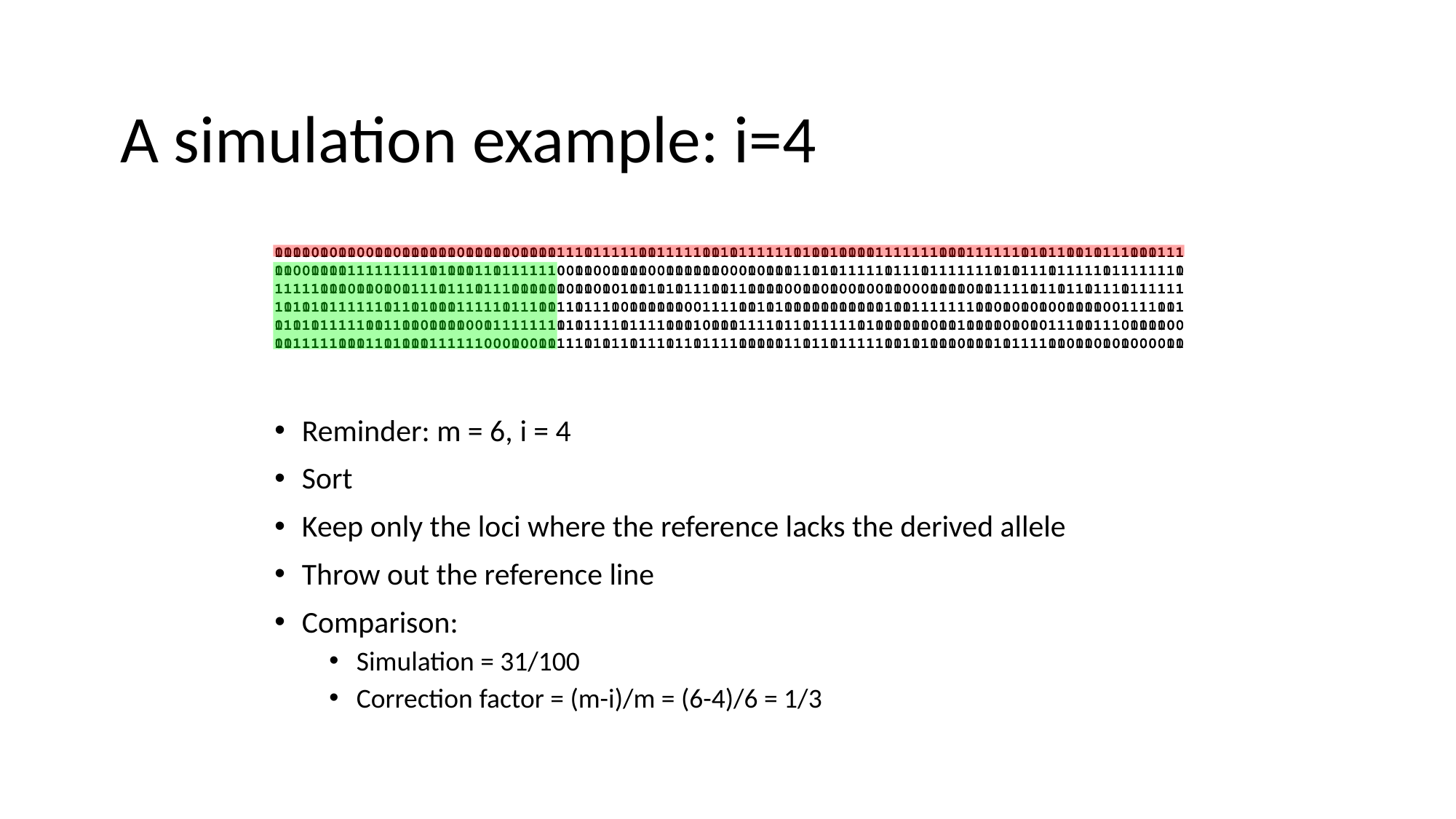

# A simulation example: i=4

1111010110011011111101111101111111011111001111100101111110100100001111111000111111010110010111000111
1100100011111111101000110111111001100111100111111000101101101011111011101111111010111011111011111110
1111111101101001110111011100000101101010010101110011000000110100100110001111011111101101101110111111
1010101111110110100011111011100110111001111110011110010111111111110100111111100010101001111001111001
0101011111001111011110001111111010111101111000101111111011011111011111110001000101010111001110111100
0011111000110100011111100010011111010110111011011111111111011011111001010110111101111110110101000011

0000000000000000000000000000000111111111111111111111111111111111111111111111111111111111111111111111
0000011111111111111111111111111000000000000000000000000011111111111111111111111111111111111111111111
1111100000000011111111111111111000000011111111111111111100000000000000000000000111111111111111111111
1111111111111111111111111111111111111100000000011111111100000000001111111111111000000000000001111111
1111111111111100000000011111111111111111111111100001111111111111110000000111111000000111111110000000
1111111111111111111111100000000111111111111111111110000011111111111111111000000111111000000000000000

Reminder: m = 6, i = 4
Sort
Keep only the loci where the reference lacks the derived allele
Throw out the reference line
Comparison:
Simulation = 31/100
Correction factor = (m-i)/m = (6-4)/6 = 1/3